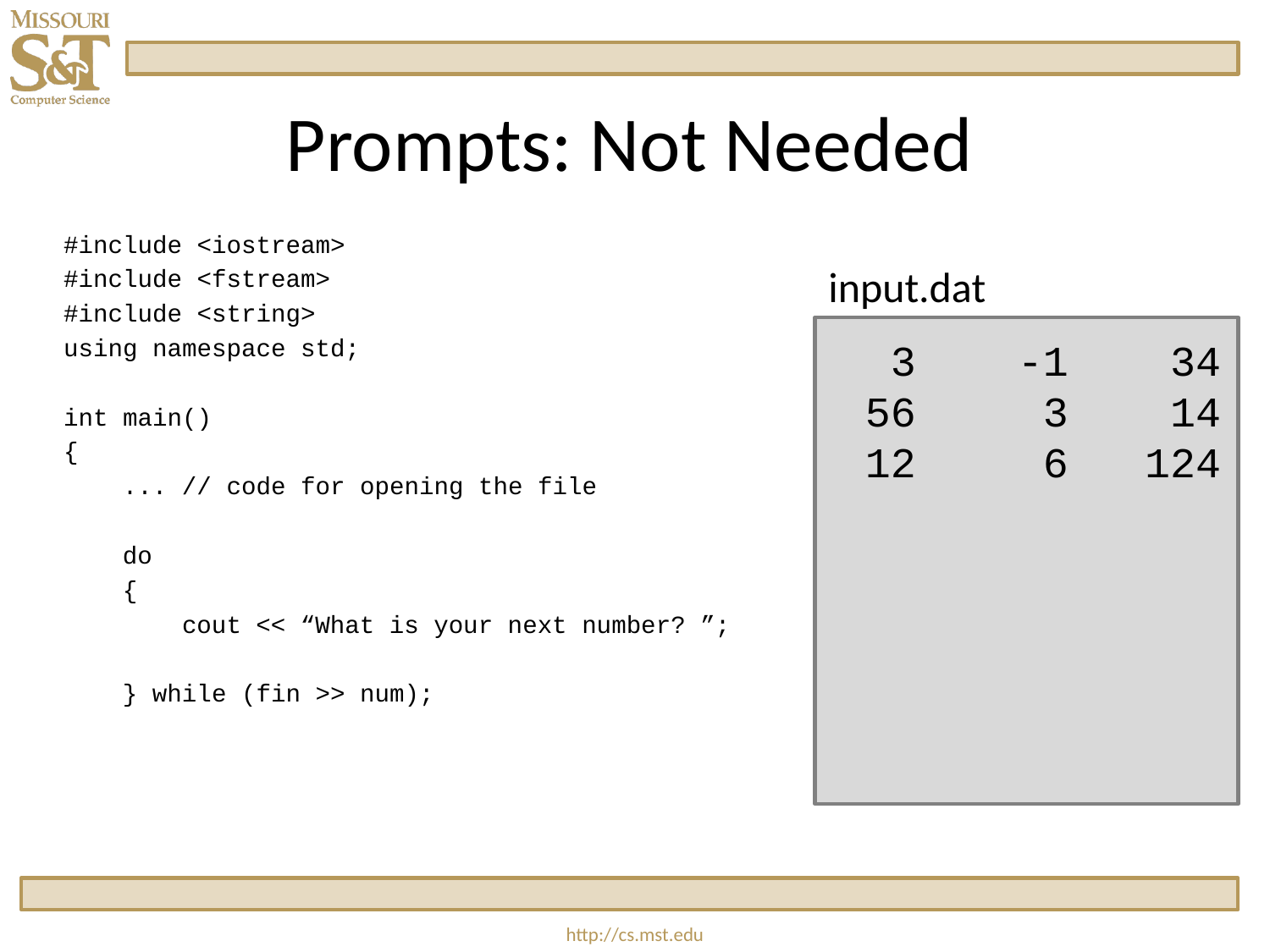

# Prompts: Not Needed
  #include <iostream>
  #include <fstream>
  #include <string>
  using namespace std;

  int main()
  {
      ... // code for opening the file

      do
      {
          cout << “What is your next number? ”;

      } while (fin >> num);
input.dat

  3    -1    34
 56     3    14
 12     6   124